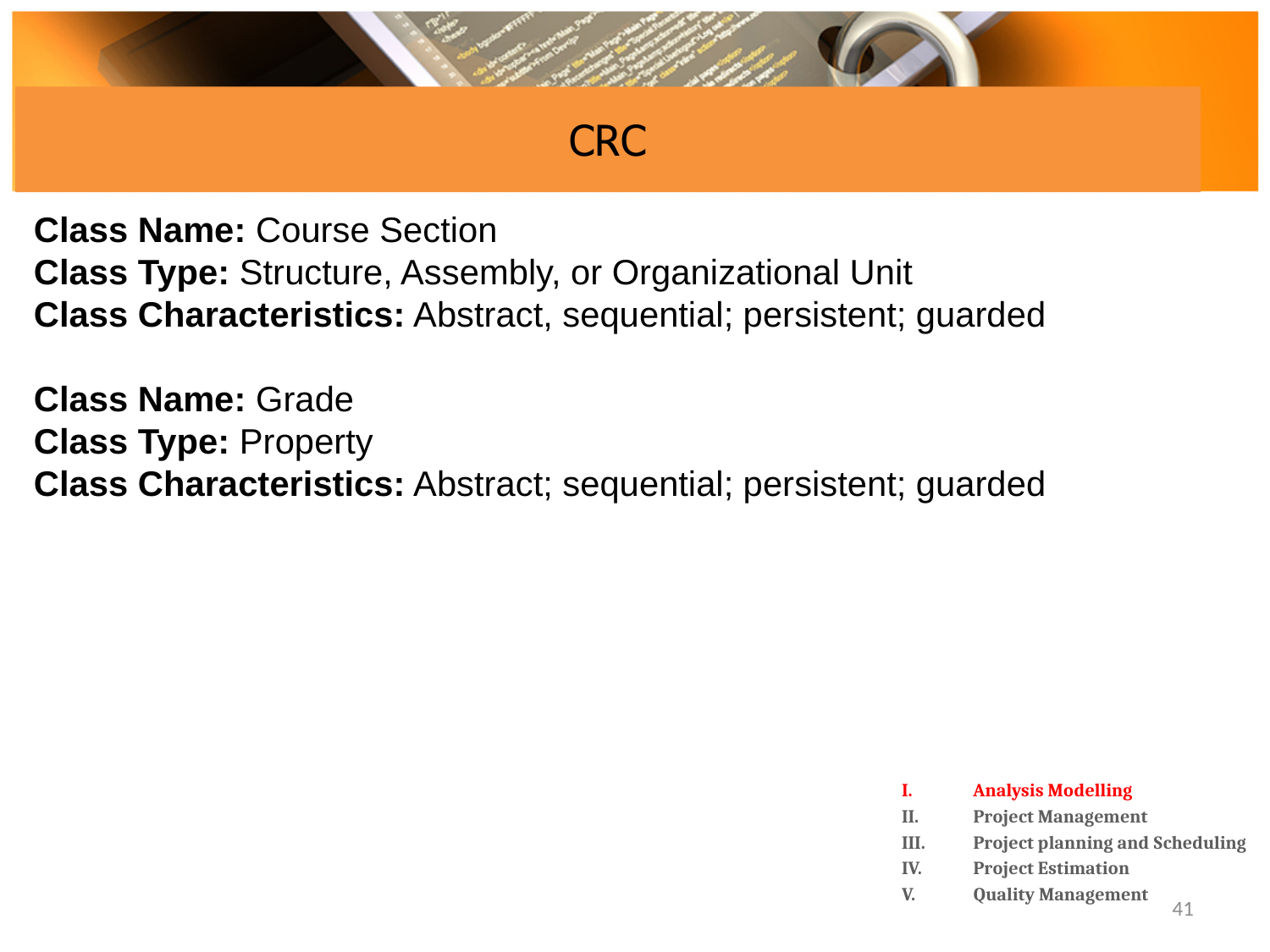

# CRC
Class Name: Course Section
Class Type: Structure, Assembly, or Organizational Unit
Class Characteristics: Abstract, sequential; persistent; guarded

Class Name: Grade
Class Type: Property
Class Characteristics: Abstract; sequential; persistent; guarded
Analysis Modelling
Project Management
Project planning and Scheduling
Project Estimation
Quality Management

41